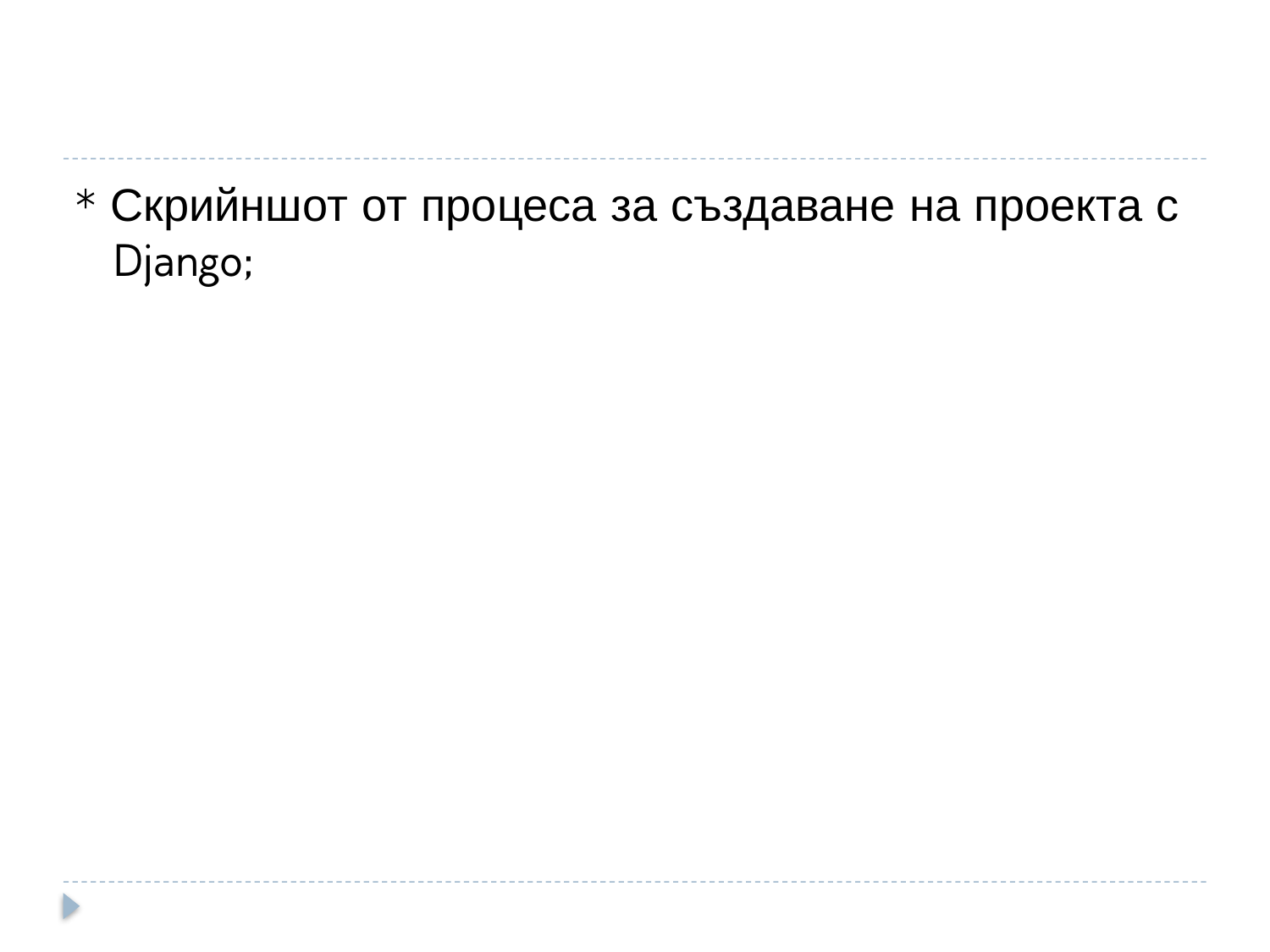

#
* Скрийншот от процеса за създаване на проекта с Django;